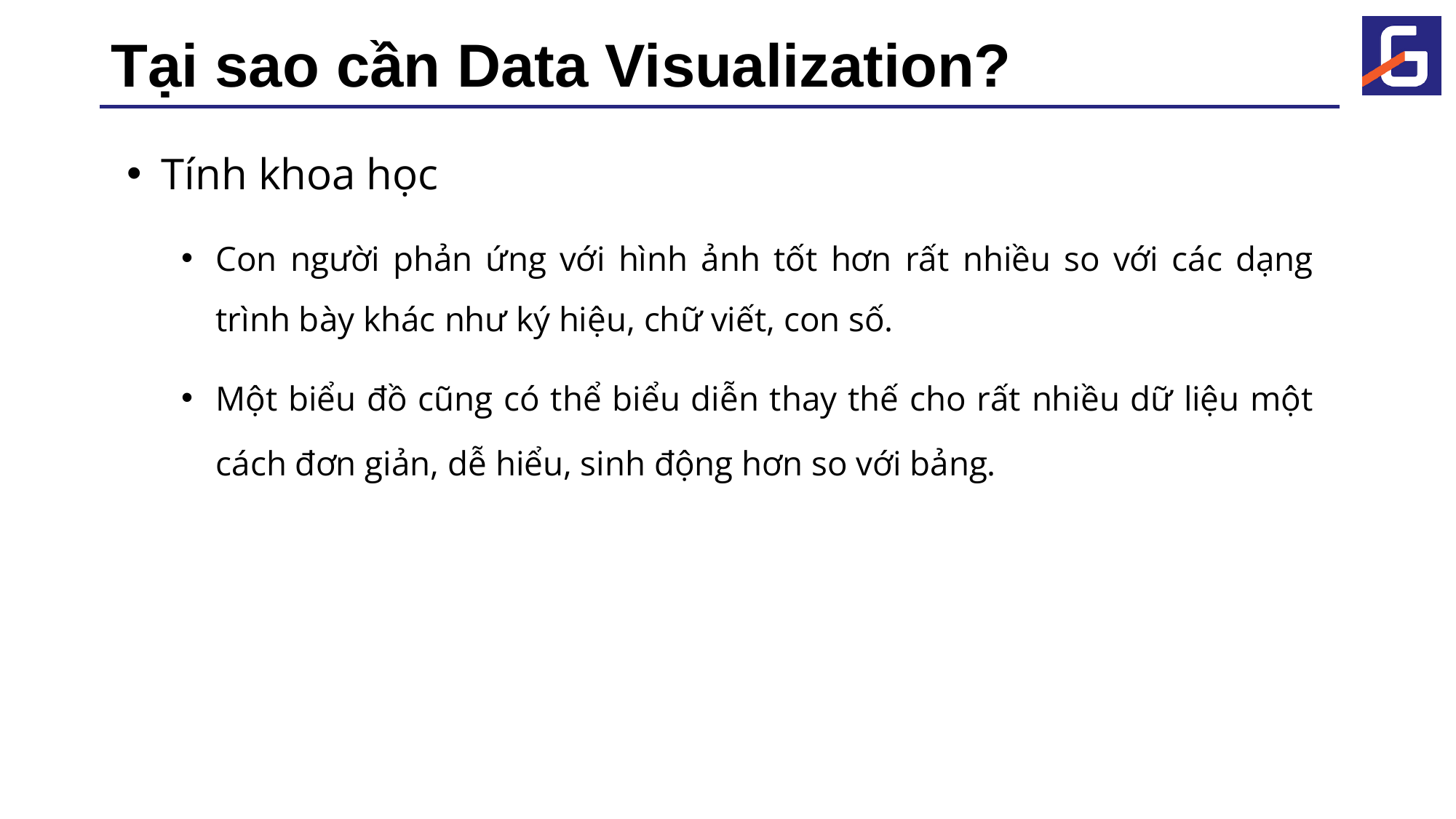

# Tại sao cần Data Visualization?
Tính khoa học
Con người phản ứng với hình ảnh tốt hơn rất nhiều so với các dạng trình bày khác như ký hiệu, chữ viết, con số.
Một biểu đồ cũng có thể biểu diễn thay thế cho rất nhiều dữ liệu một cách đơn giản, dễ hiểu, sinh động hơn so với bảng.